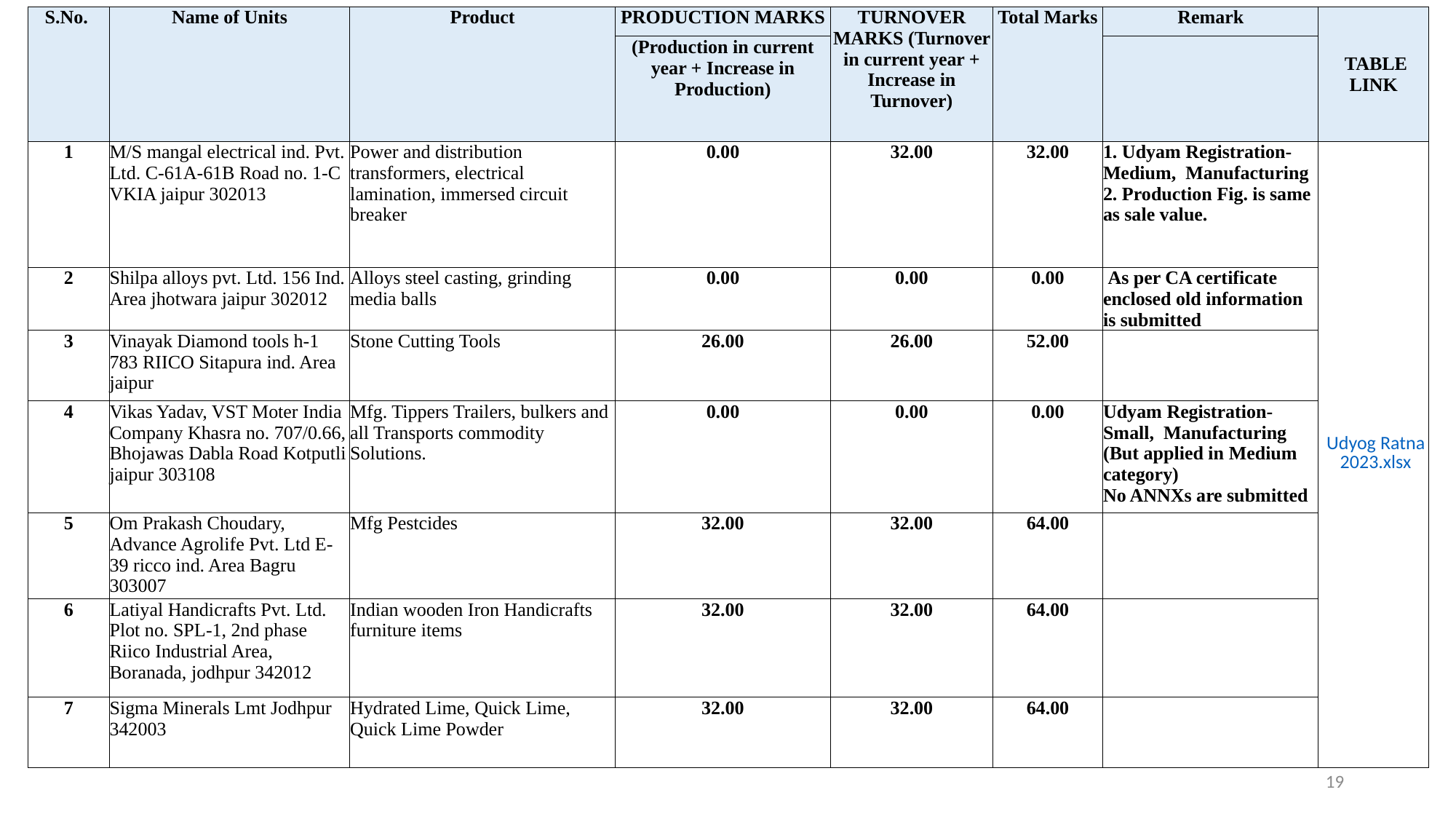

| S.No. | Name of Units | Product | PRODUCTION MARKS | TURNOVER MARKS (Turnover in current year + Increase in Turnover) | Total Marks | Remark | TABLE LINK |
| --- | --- | --- | --- | --- | --- | --- | --- |
|  |  |  | (Production in current year + Increase in Production) |  |  |  |  |
| 1 | M/S mangal electrical ind. Pvt. Ltd. C-61A-61B Road no. 1-C VKIA jaipur 302013 | Power and distribution transformers, electrical lamination, immersed circuit breaker | 0.00 | 32.00 | 32.00 | 1. Udyam Registration-Medium, Manufacturing 2. Production Fig. is same as sale value. | Udyog Ratna 2023.xlsx |
| 2 | Shilpa alloys pvt. Ltd. 156 Ind. Area jhotwara jaipur 302012 | Alloys steel casting, grinding media balls | 0.00 | 0.00 | 0.00 | As per CA certificate enclosed old information is submitted |  |
| 3 | Vinayak Diamond tools h-1 783 RIICO Sitapura ind. Area jaipur | Stone Cutting Tools | 26.00 | 26.00 | 52.00 |  |  |
| 4 | Vikas Yadav, VST Moter India Company Khasra no. 707/0.66, Bhojawas Dabla Road Kotputli jaipur 303108 | Mfg. Tippers Trailers, bulkers and all Transports commodity Solutions. | 0.00 | 0.00 | 0.00 | Udyam Registration-Small, Manufacturing (But applied in Medium category) No ANNXs are submitted |  |
| 5 | Om Prakash Choudary, Advance Agrolife Pvt. Ltd E-39 ricco ind. Area Bagru 303007 | Mfg Pestcides | 32.00 | 32.00 | 64.00 |  |  |
| 6 | Latiyal Handicrafts Pvt. Ltd. Plot no. SPL-1, 2nd phase Riico Industrial Area, Boranada, jodhpur 342012 | Indian wooden Iron Handicrafts furniture items | 32.00 | 32.00 | 64.00 |  |  |
| 7 | Sigma Minerals Lmt Jodhpur 342003 | Hydrated Lime, Quick Lime, Quick Lime Powder | 32.00 | 32.00 | 64.00 |  |  |
19